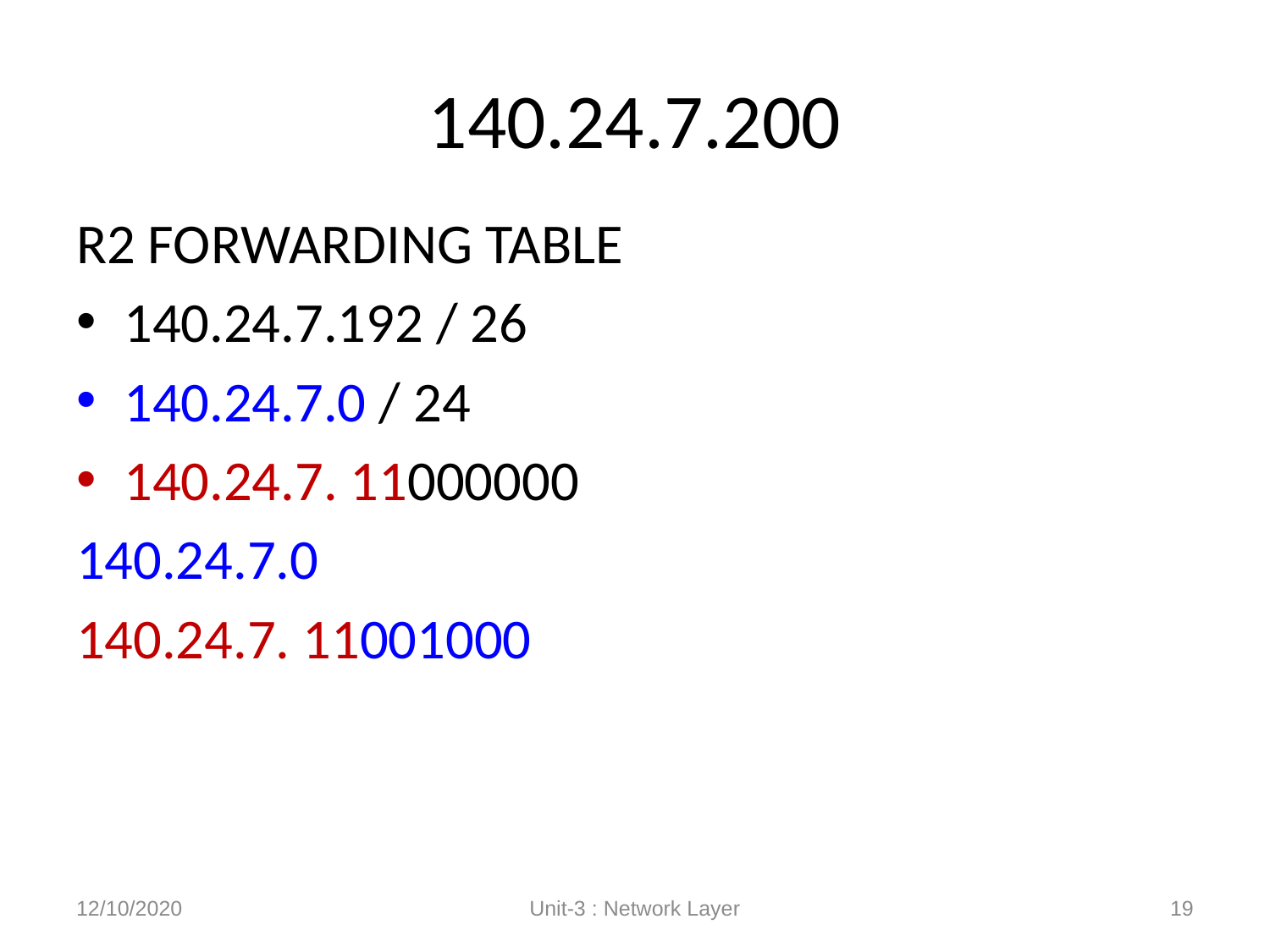

# 140.24.7.200
R2 FORWARDING TABLE
140.24.7.192 / 26
140.24.7.0 / 24
140.24.7. 11000000
140.24.7.0
140.24.7. 11001000
12/10/2020
Unit-3 : Network Layer
19